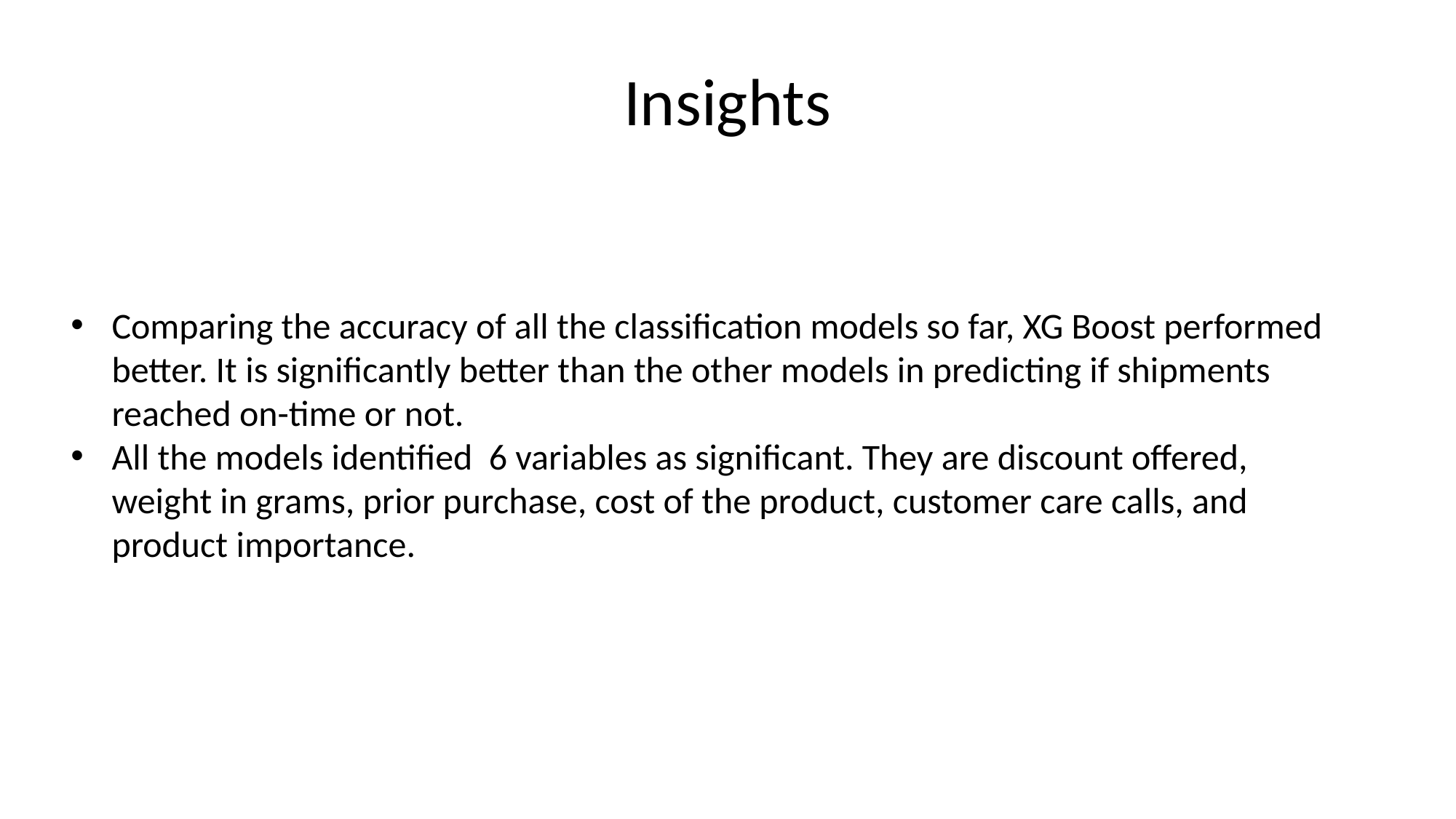

Insights
Comparing the accuracy of all the classification models so far, XG Boost performed better. It is significantly better than the other models in predicting if shipments reached on-time or not.
All the models identified  6 variables as significant. They are discount offered, weight in grams, prior purchase, cost of the product, customer care calls, and product importance.